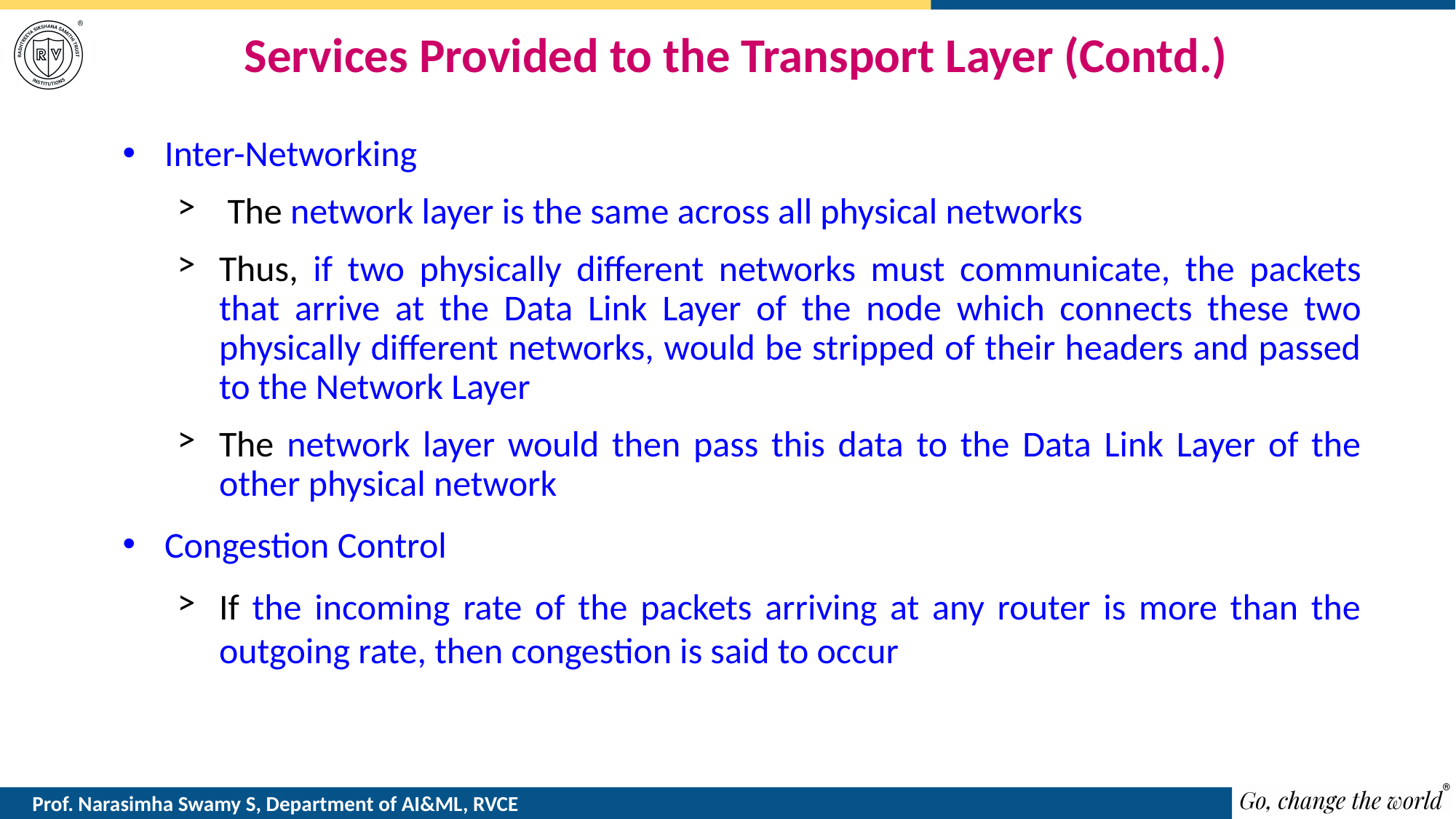

# Services Provided to the Transport Layer (Contd.)
Inter-Networking
 The network layer is the same across all physical networks
Thus, if two physically different networks must communicate, the packets that arrive at the Data Link Layer of the node which connects these two physically different networks, would be stripped of their headers and passed to the Network Layer
The network layer would then pass this data to the Data Link Layer of the other physical network
Congestion Control
If the incoming rate of the packets arriving at any router is more than the outgoing rate, then congestion is said to occur